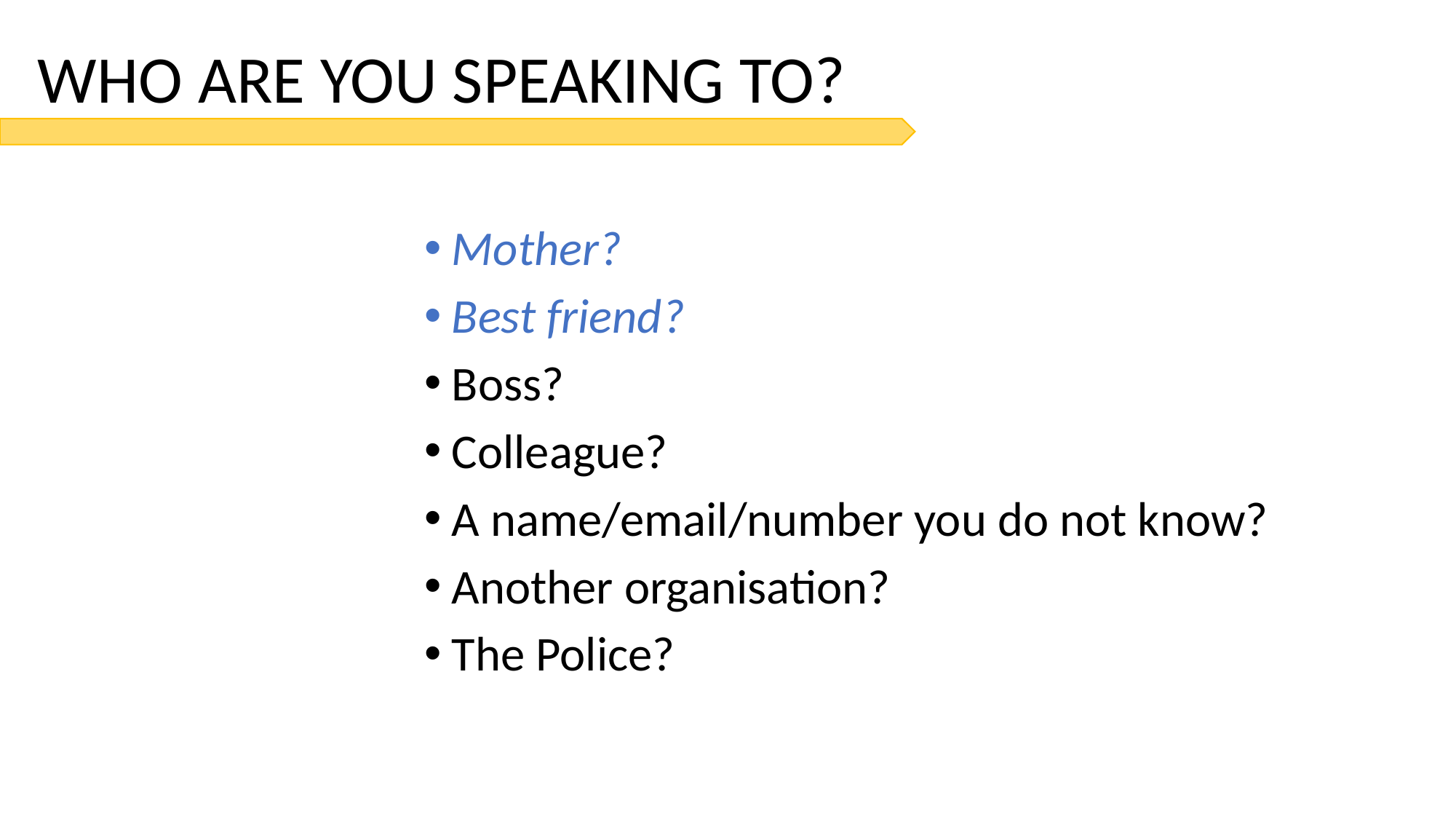

# WHO ARE YOU SPEAKING TO?

Mother?
Best friend?
Boss?
Colleague?
A name/email/number you do not know?
Another organisation?
The Police?